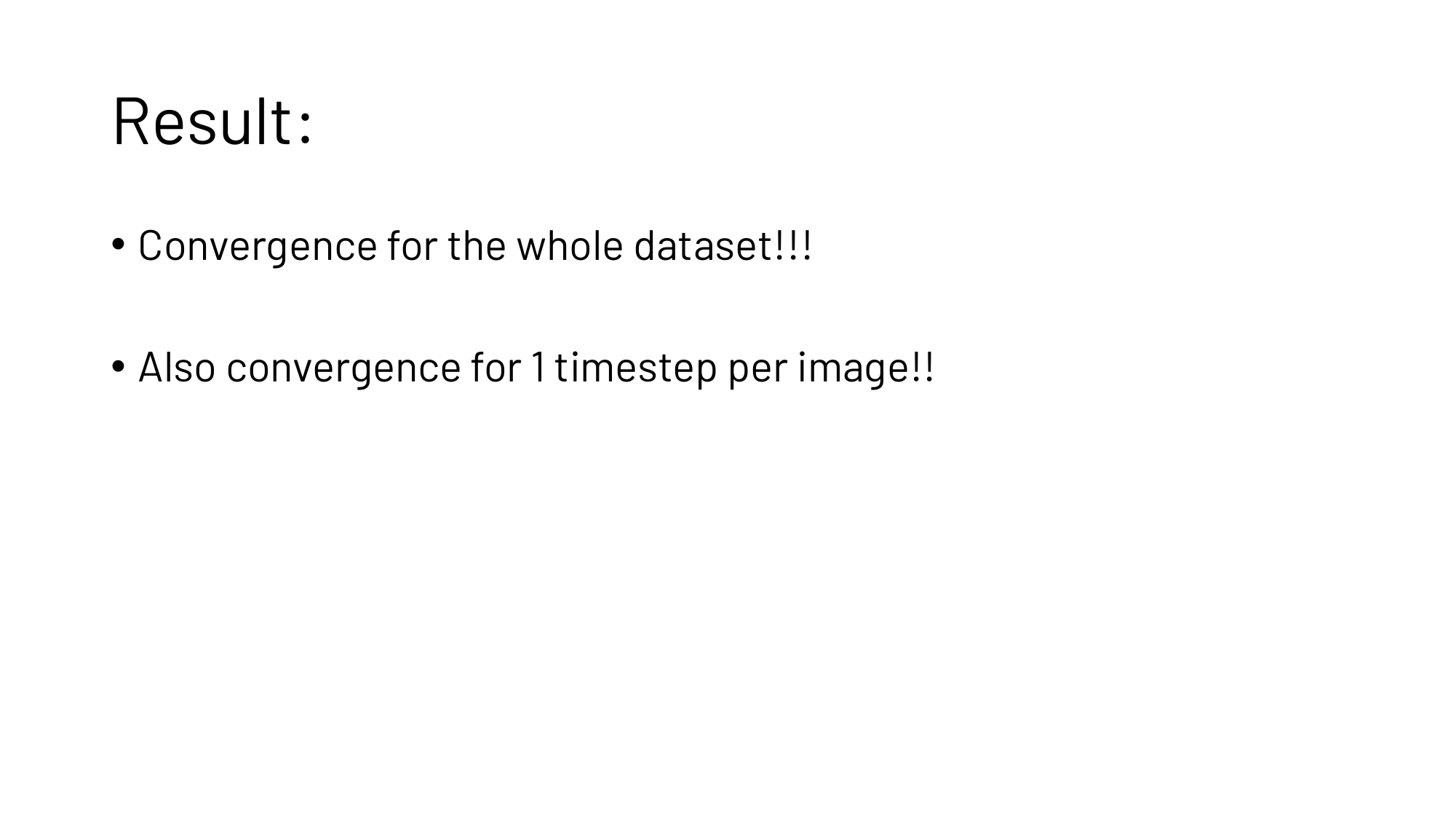

# Result:
Convergence for the whole dataset!!!

Also convergence for 1 timestep per image!!